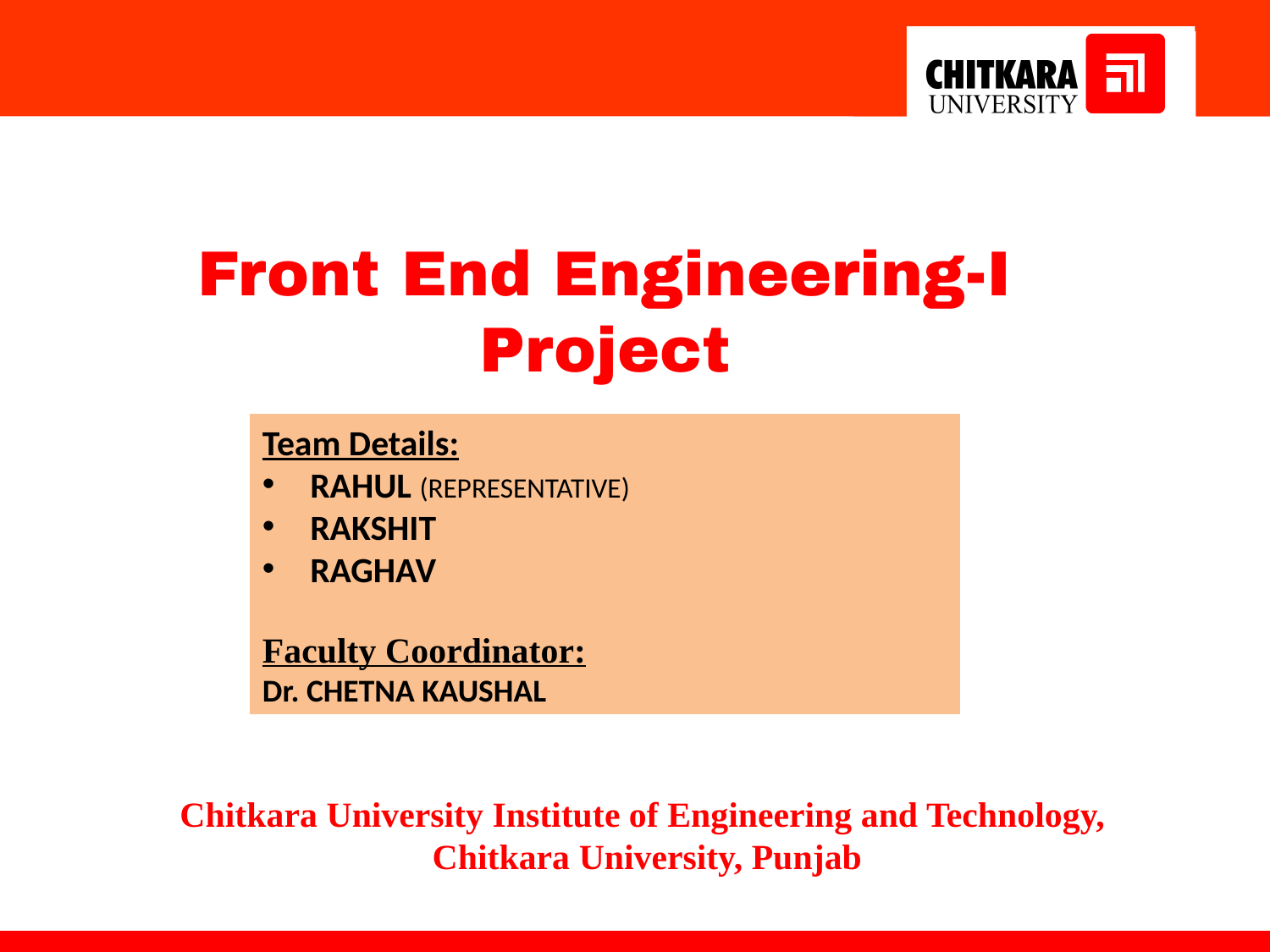

Front End Engineering-I Project
Team Details:
RAHUL (REPRESENTATIVE)
RAKSHIT
RAGHAV

Faculty Coordinator:
Dr. CHETNA KAUSHAL
:

Chitkara University Institute of Engineering and Technology,
Chitkara University, Punjab